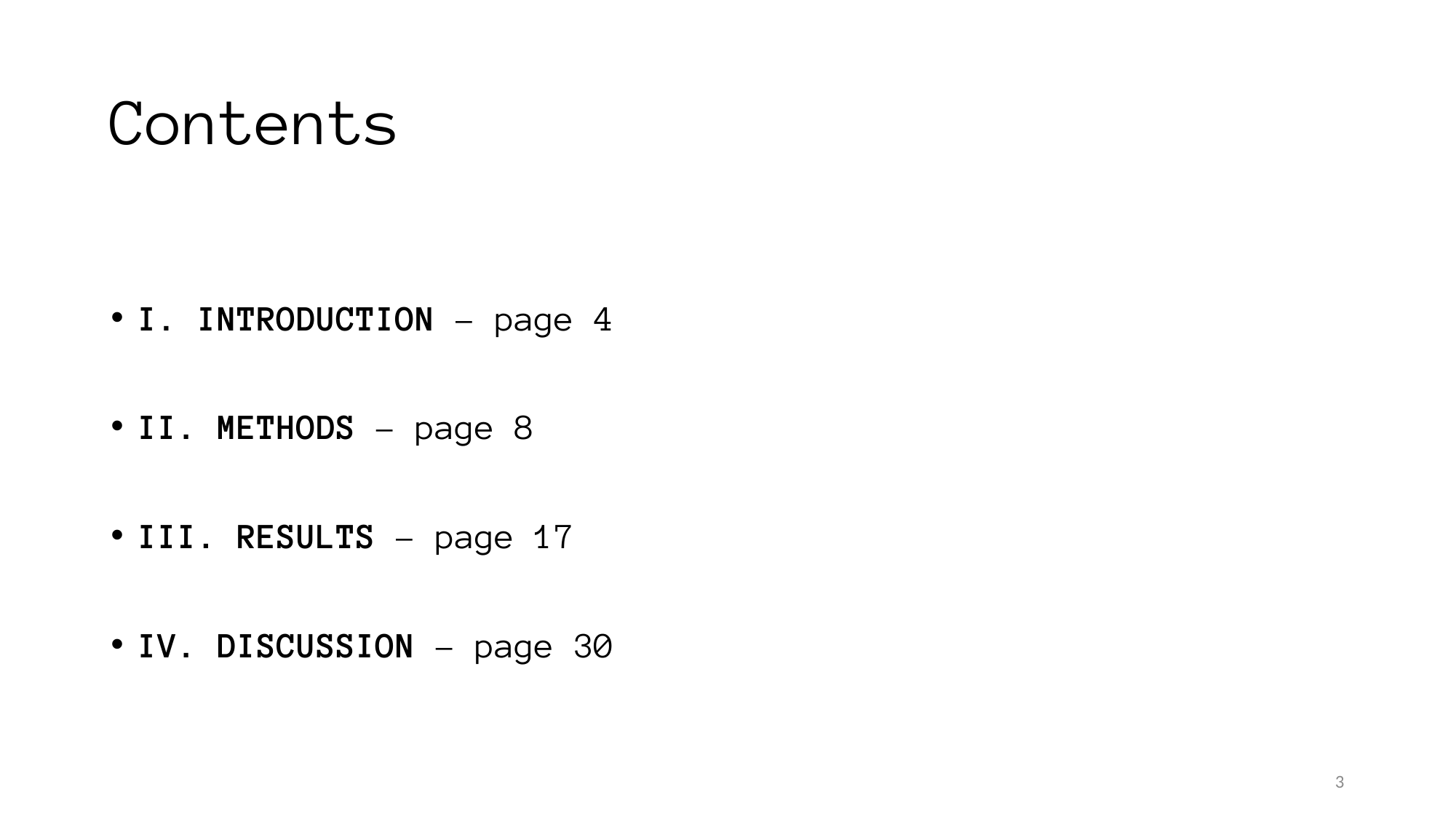

# Contents
I. INTRODUCTION – page 4

II. METHODS – page 8

III. RESULTS – page 17

IV. DISCUSSION – page 30
3